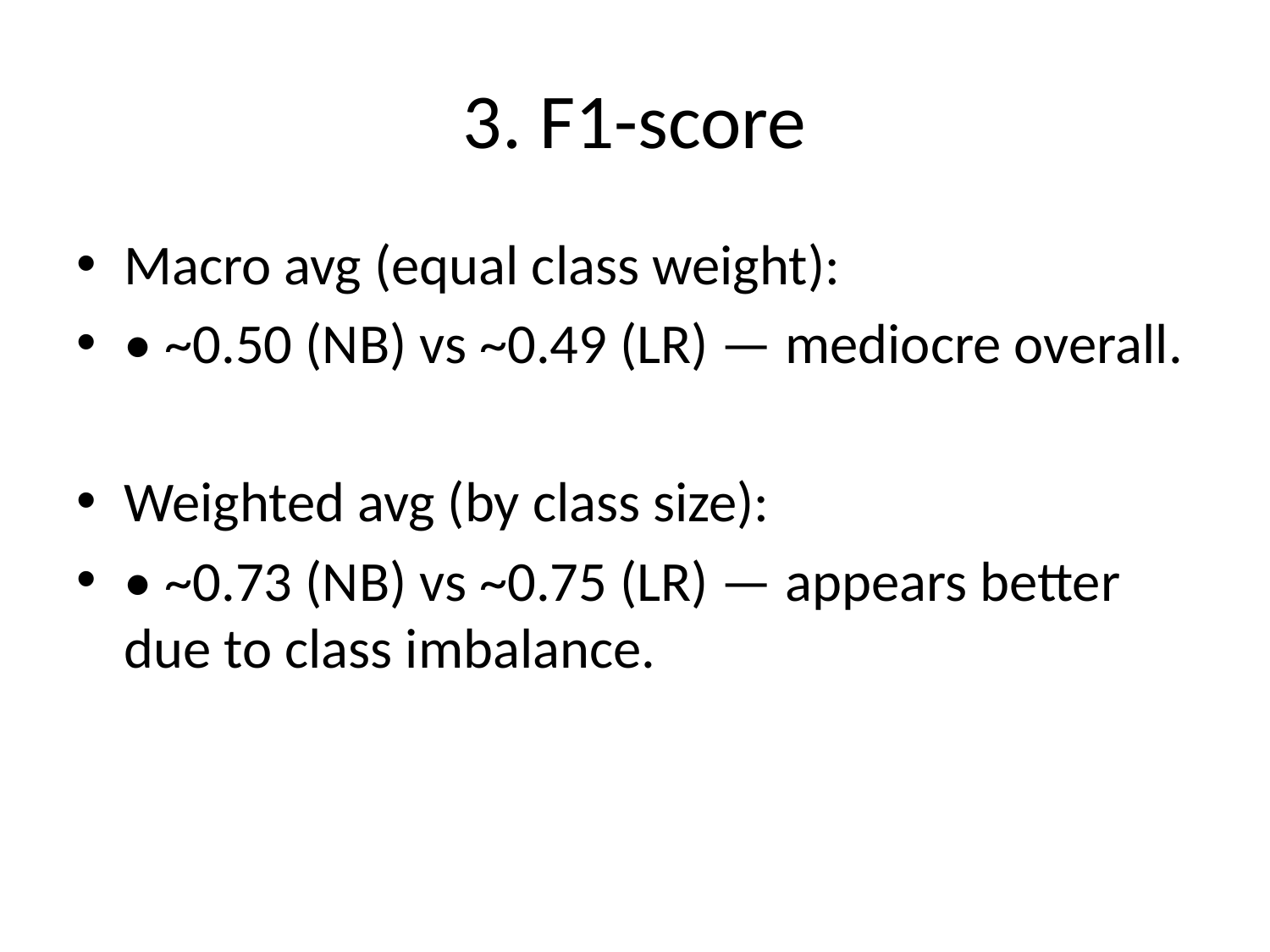

# 3. F1-score
Macro avg (equal class weight):
• ~0.50 (NB) vs ~0.49 (LR) — mediocre overall.

Weighted avg (by class size):
• ~0.73 (NB) vs ~0.75 (LR) — appears better due to class imbalance.